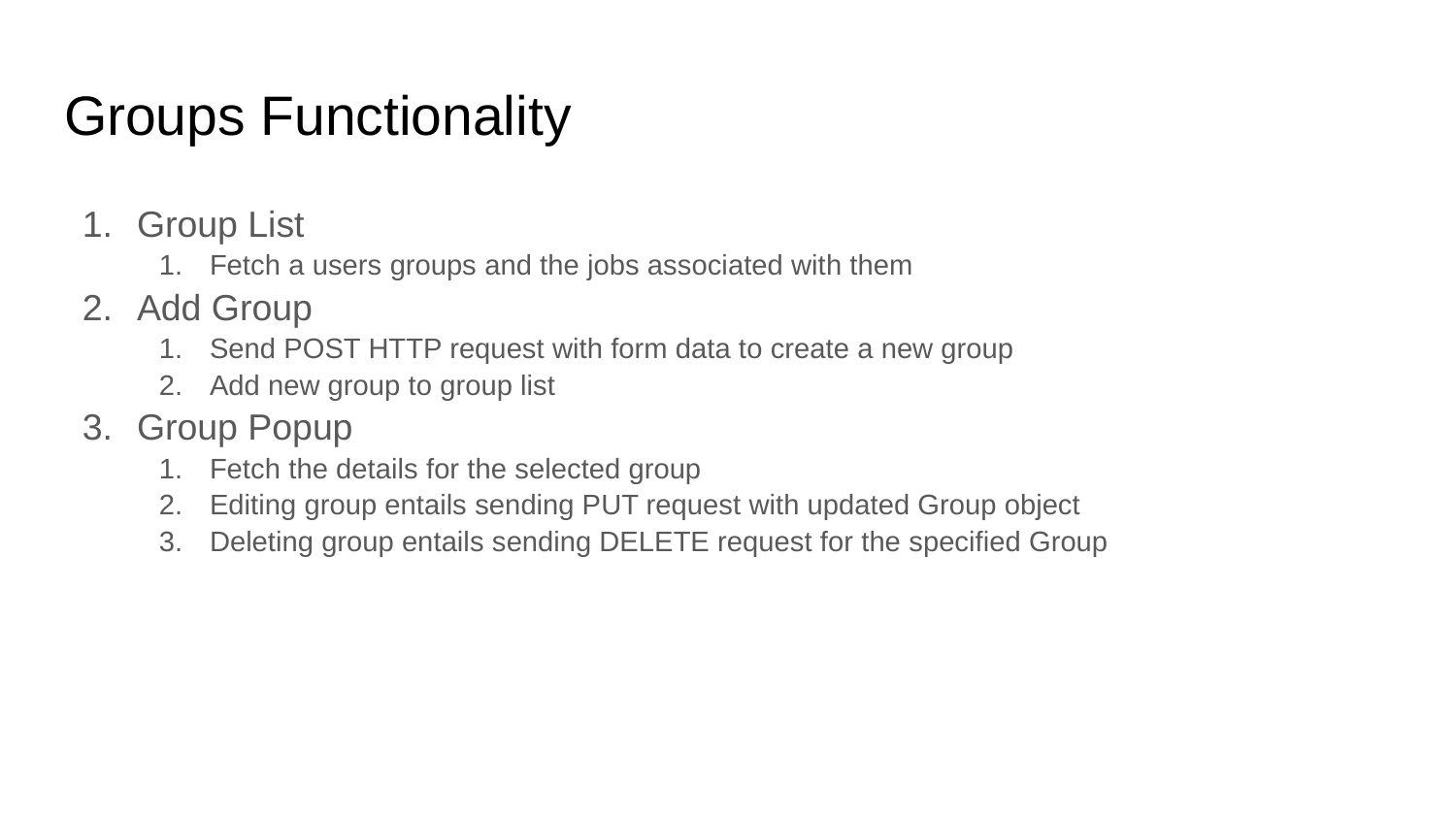

# Groups Functionality
Group List
Fetch a users groups and the jobs associated with them
Add Group
Send POST HTTP request with form data to create a new group
Add new group to group list
Group Popup
Fetch the details for the selected group
Editing group entails sending PUT request with updated Group object
Deleting group entails sending DELETE request for the specified Group